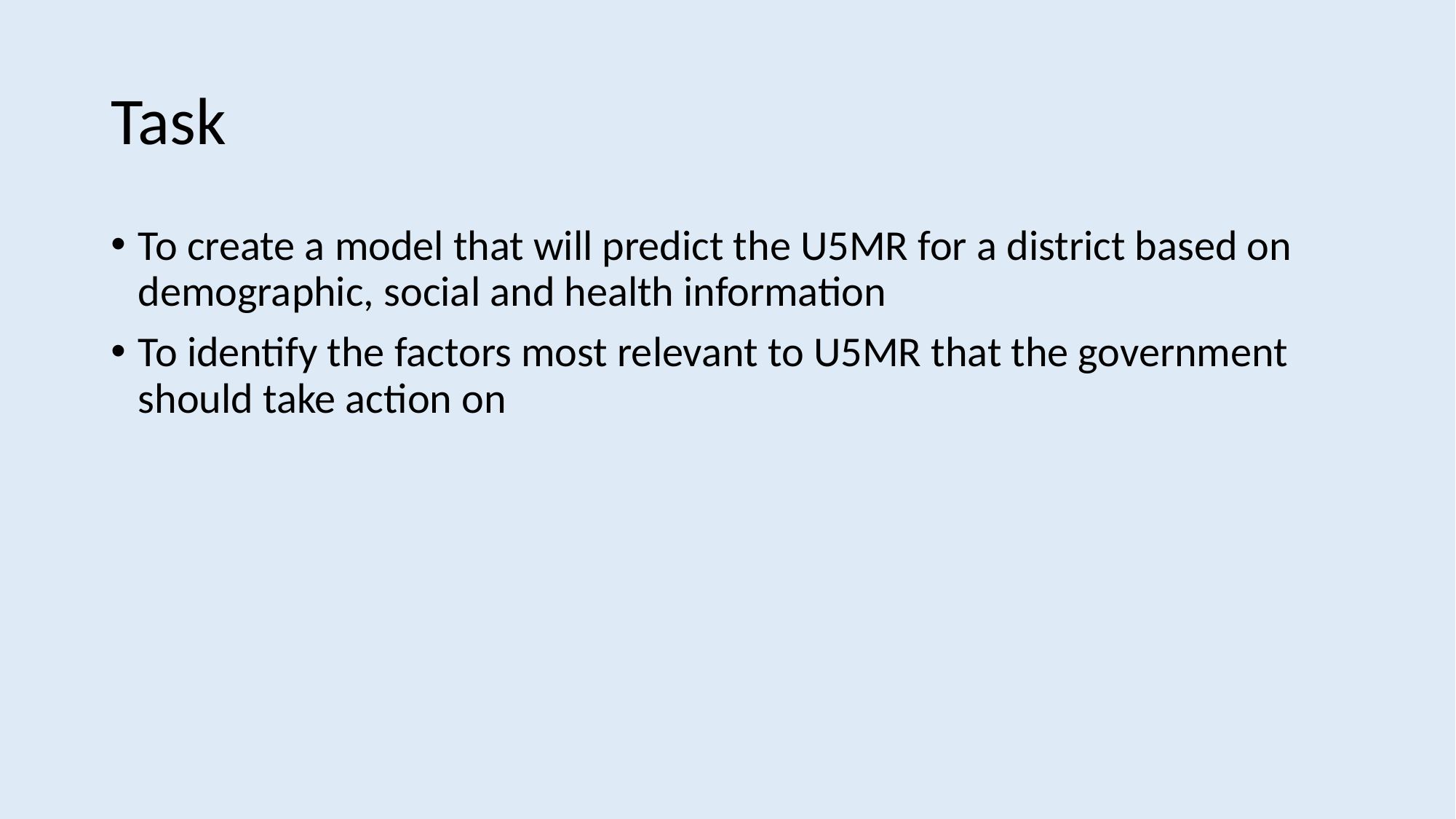

# Task
To create a model that will predict the U5MR for a district based on demographic, social and health information
To identify the factors most relevant to U5MR that the government should take action on